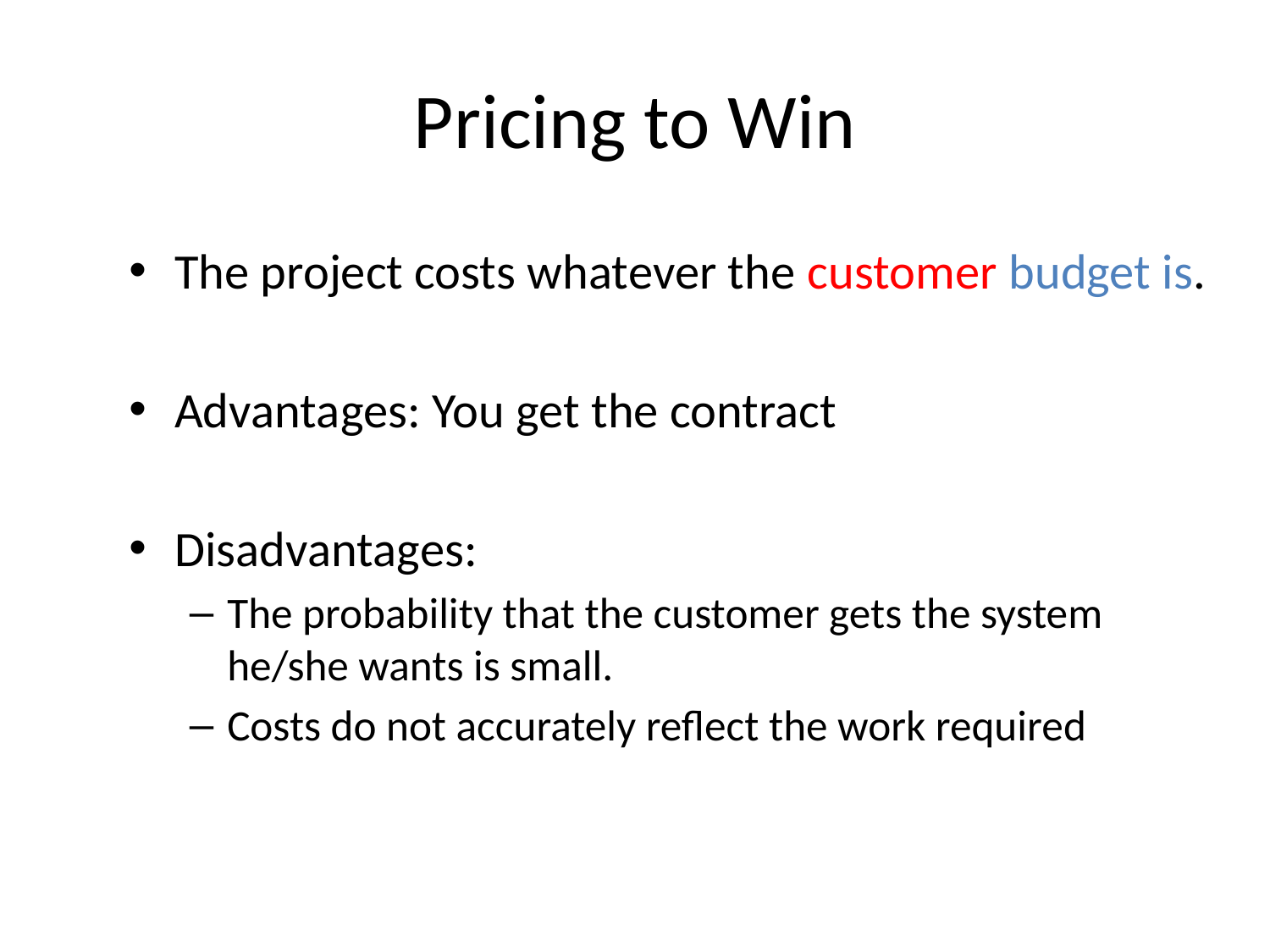

# Pricing to Win
The project costs whatever the customer budget is.

Advantages: You get the contract

Disadvantages:
The probability that the customer gets the system he/she wants is small.
Costs do not accurately reflect the work required